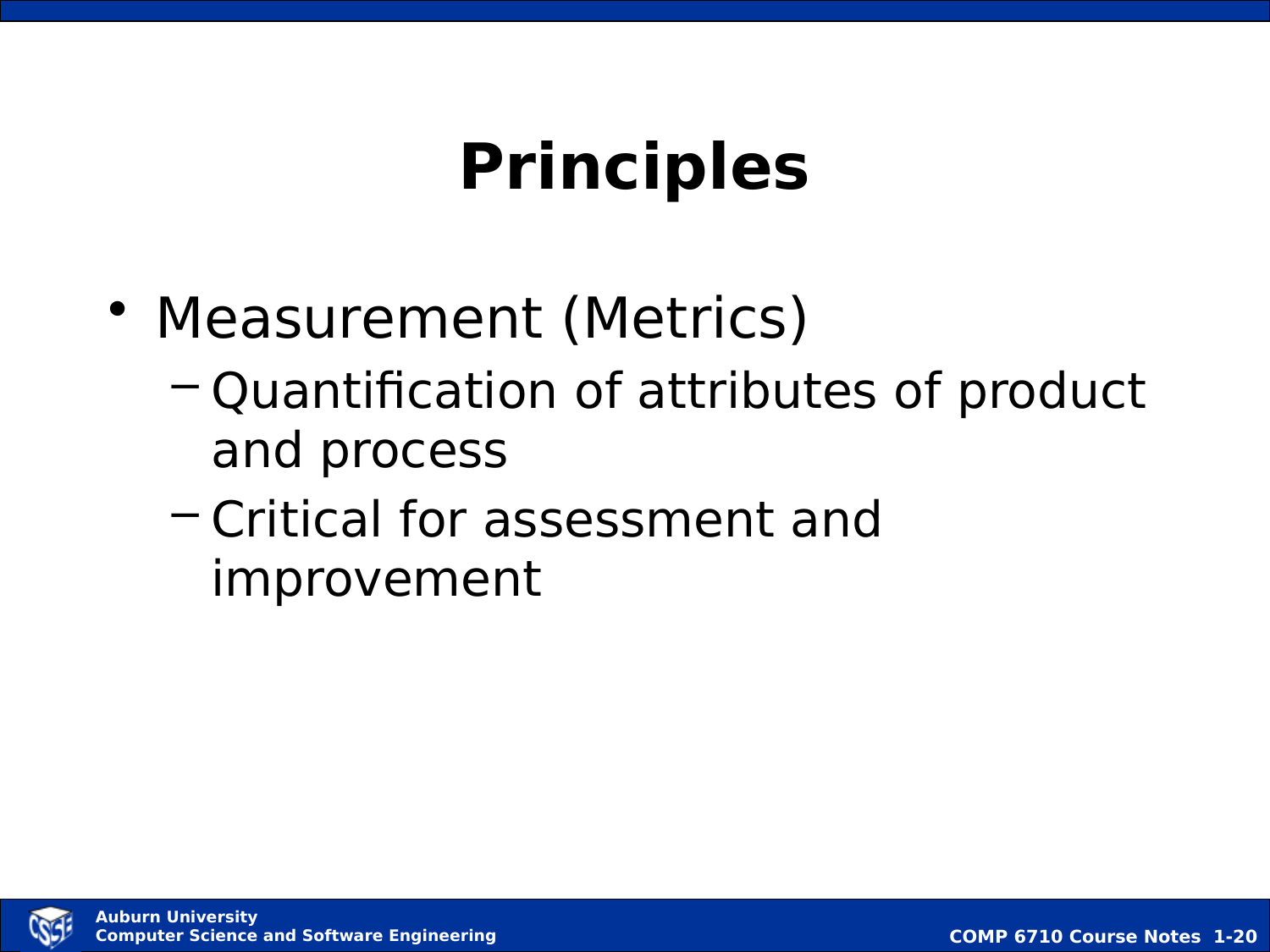

# Principles
Measurement (Metrics)
Quantification of attributes of product and process
Critical for assessment and improvement